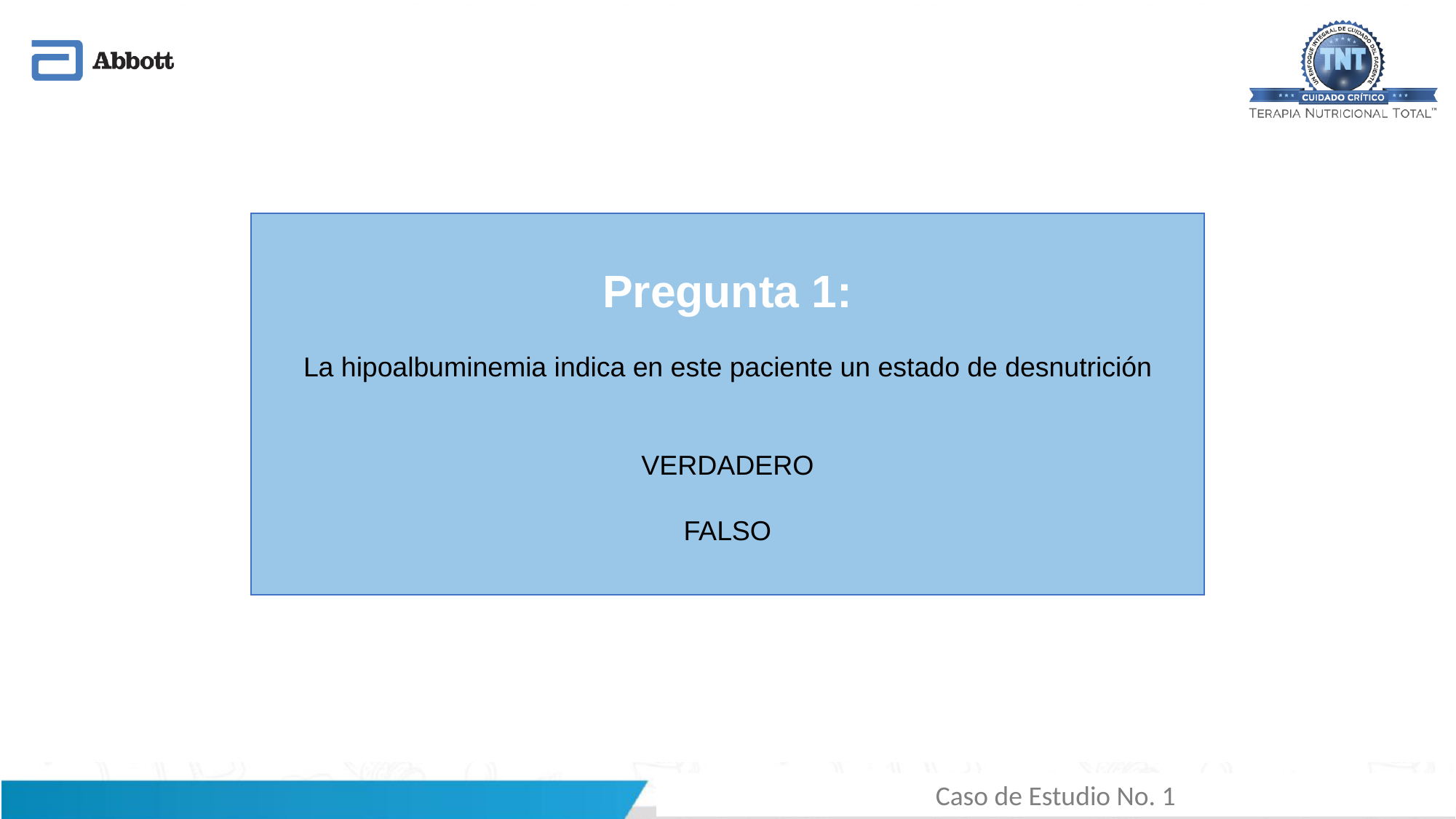

Pregunta 1:

La hipoalbuminemia indica en este paciente un estado de desnutrición

VERDADERO

FALSO